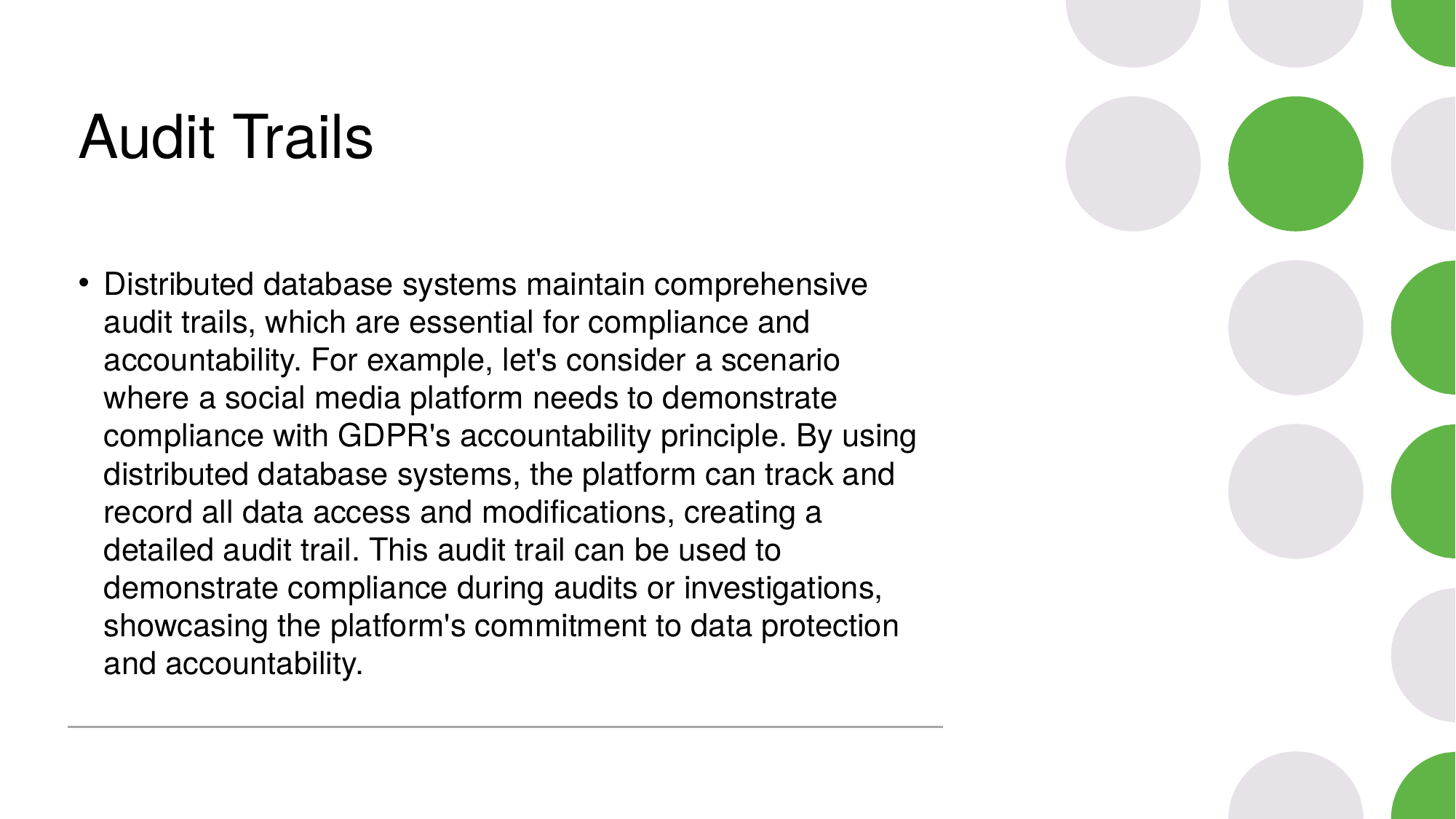

# Audit Trails
Distributed database systems maintain comprehensive audit trails, which are essential for compliance and accountability. For example, let's consider a scenario where a social media platform needs to demonstrate compliance with GDPR's accountability principle. By using distributed database systems, the platform can track and record all data access and modifications, creating a detailed audit trail. This audit trail can be used to demonstrate compliance during audits or investigations, showcasing the platform's commitment to data protection and accountability.